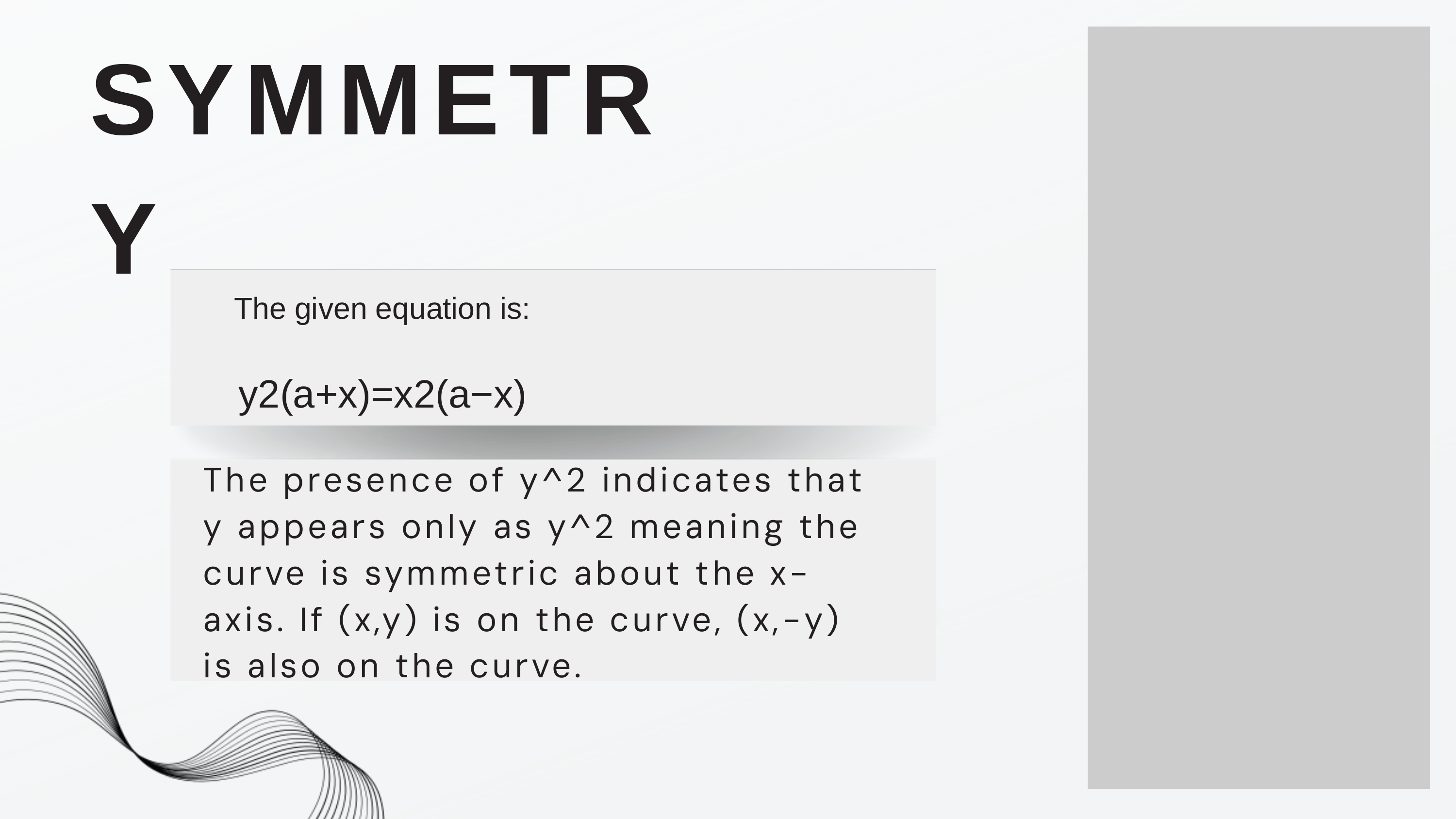

SYMMETRY

The given equation is:

y2(a+x)=x2(a−x)

The presence of y^2 indicates that y appears only as y^2 meaning the curve is symmetric about the x-axis. If (x,y) is on the curve, (x,−y) is also on the curve.